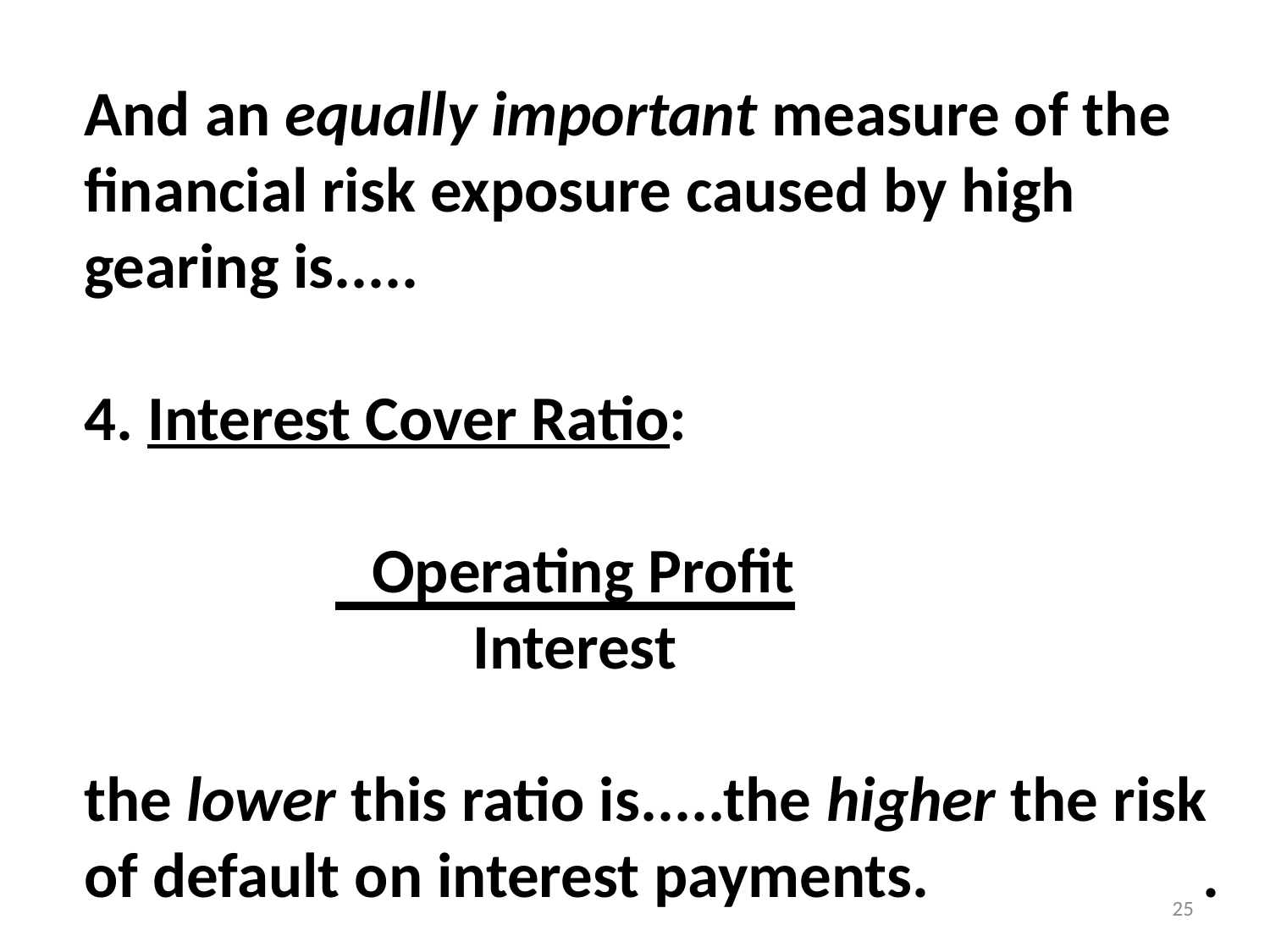

And an equally important measure of the
financial risk exposure caused by high
gearing is.....

4. Interest Cover Ratio:

                    Operating Profit
                           Interest

the lower this ratio is.....the higher the risk
of default on interest payments.                   .
25